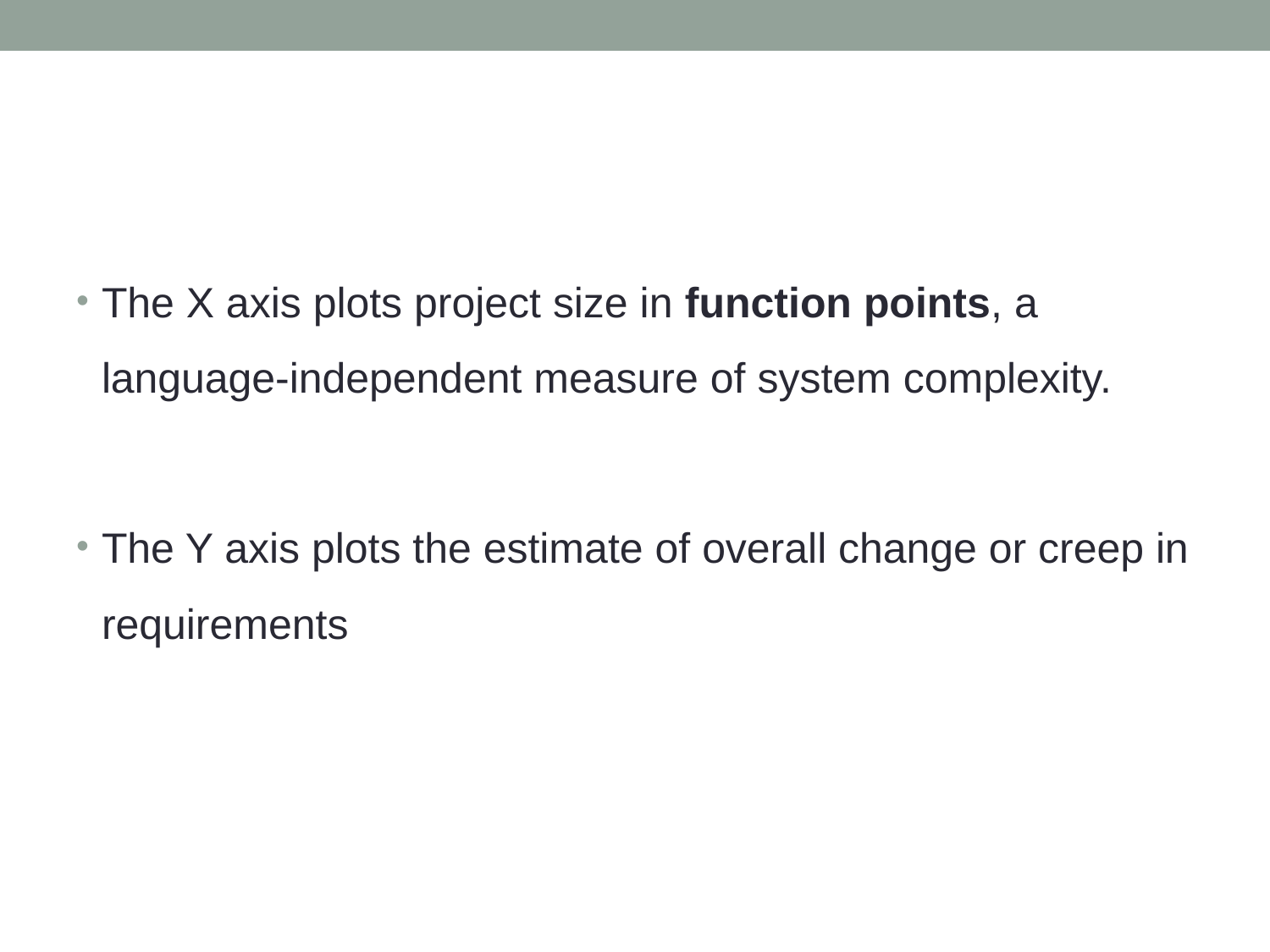

The X axis plots project size in function points, a language-independent measure of system complexity.

The Y axis plots the estimate of overall change or creep in requirements